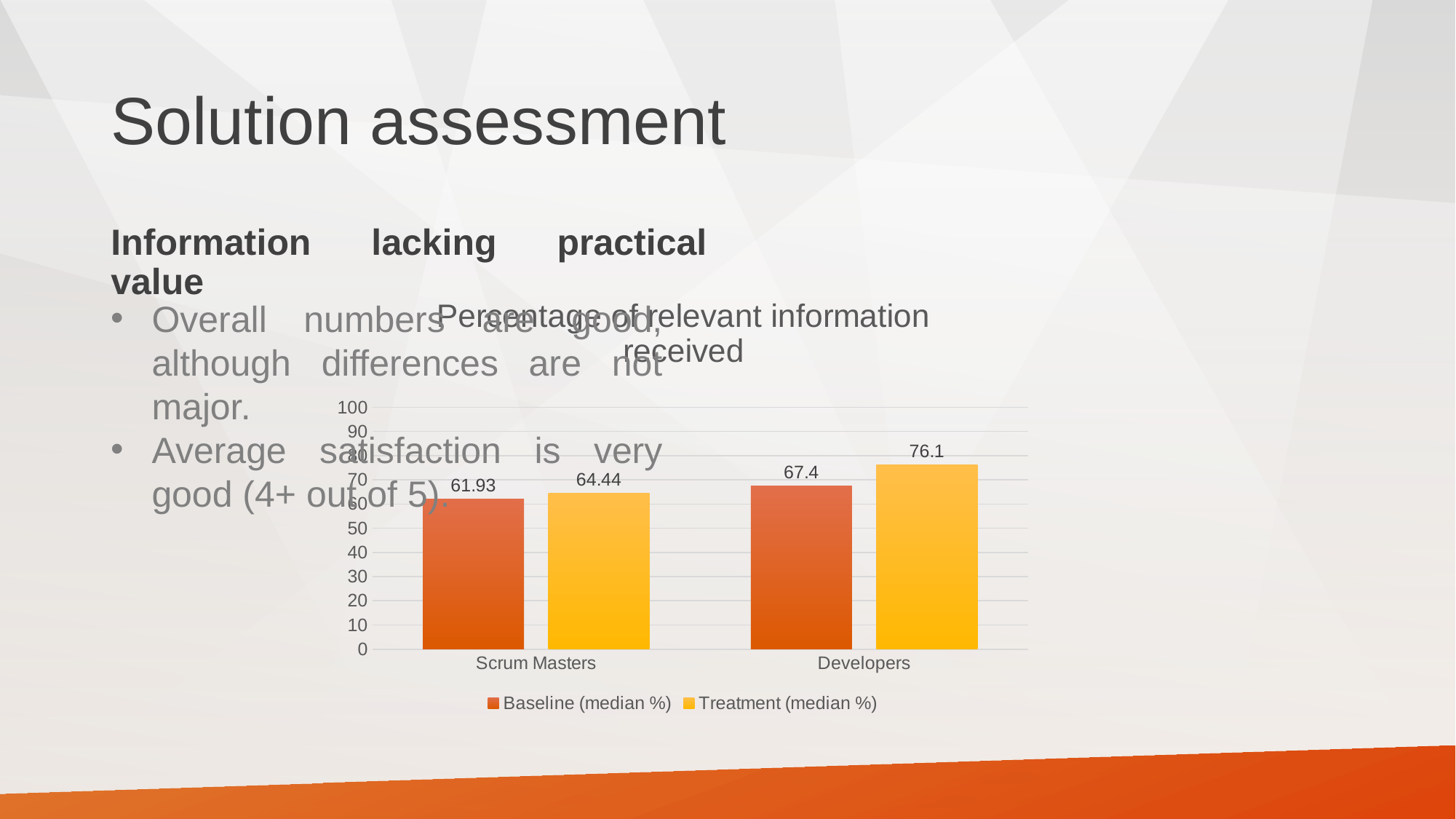

# Solution assessment
Information lacking practical value

### Chart: Percentage of relevant information received

| Category | Baseline (median %) | Treatment (median %) |
|---|---|---|
| Scrum Masters | 61.93 | 64.44 |
| Developers | 67.4 | 76.1 |
Overall numbers are good, although differences are not major.
Average satisfaction is very good (4+ out of 5).